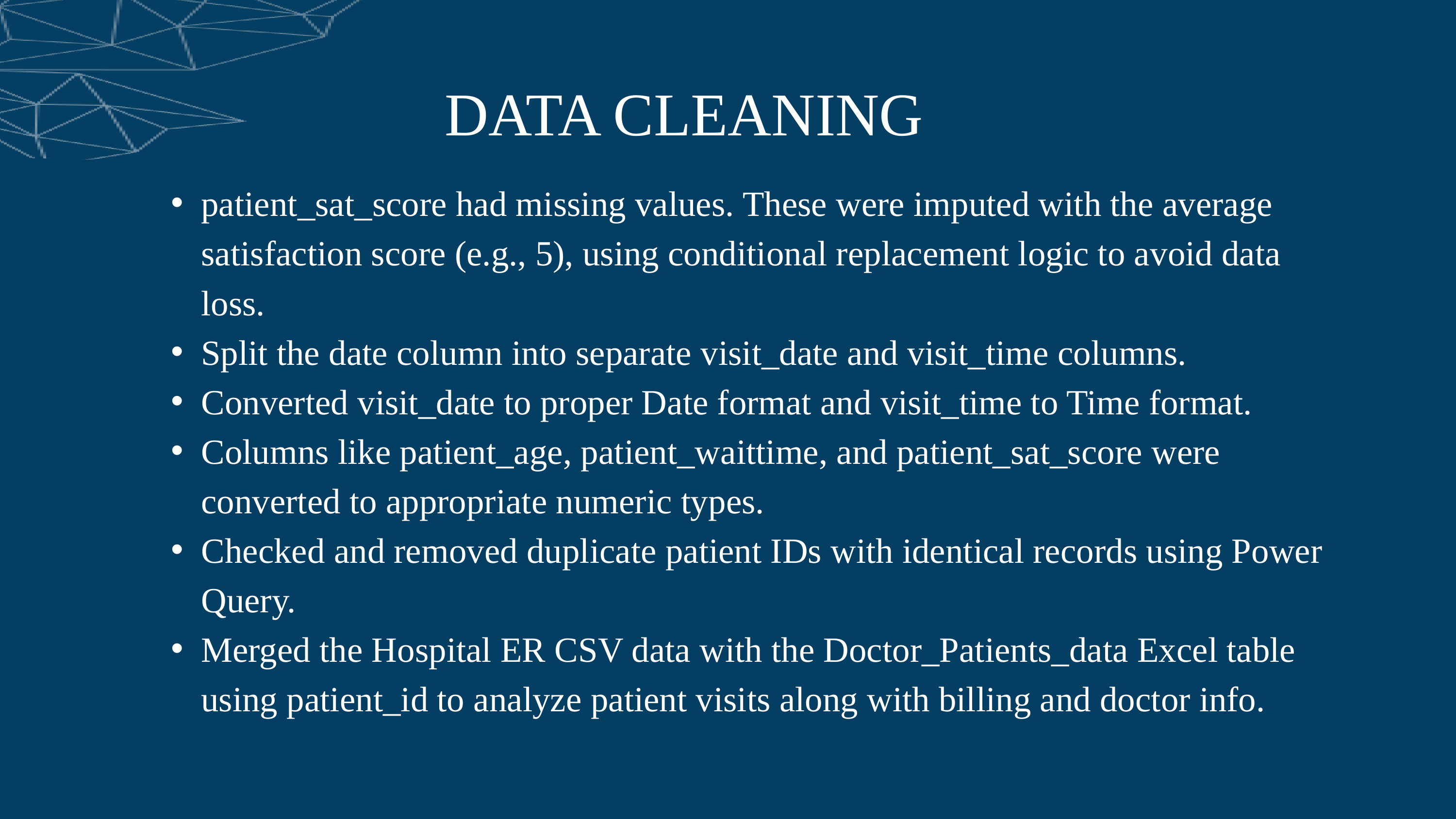

DATA CLEANING
patient_sat_score had missing values. These were imputed with the average satisfaction score (e.g., 5), using conditional replacement logic to avoid data loss.
Split the date column into separate visit_date and visit_time columns.
Converted visit_date to proper Date format and visit_time to Time format.
Columns like patient_age, patient_waittime, and patient_sat_score were converted to appropriate numeric types.
Checked and removed duplicate patient IDs with identical records using Power Query.
Merged the Hospital ER CSV data with the Doctor_Patients_data Excel table using patient_id to analyze patient visits along with billing and doctor info.